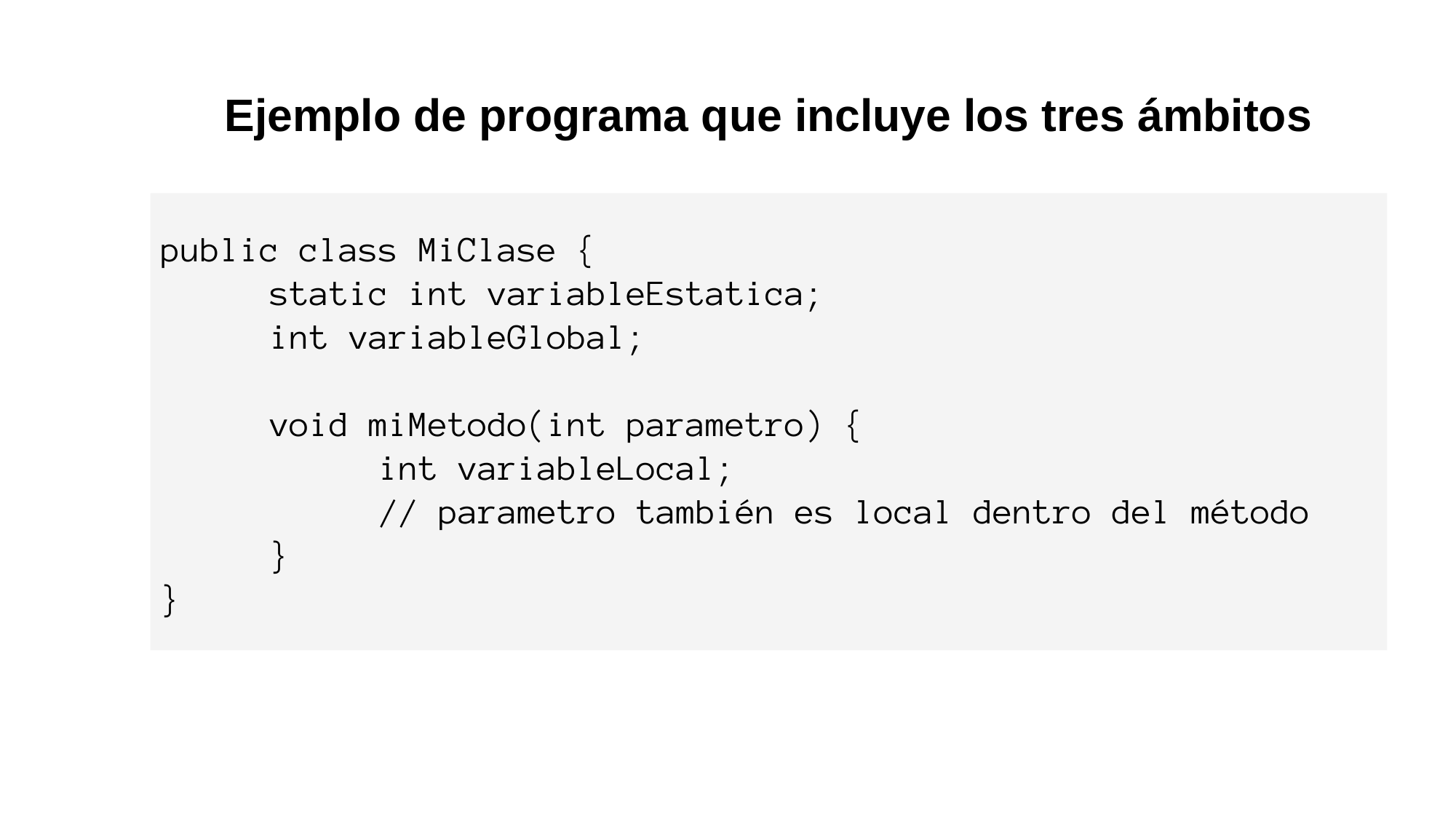

Ejemplo de programa que incluye los tres ámbitos
public class MiClase {
	static int variableEstatica;
	int variableGlobal;

	void miMetodo(int parametro) {
		int variableLocal;
		// parametro también es local dentro del método
	}
}